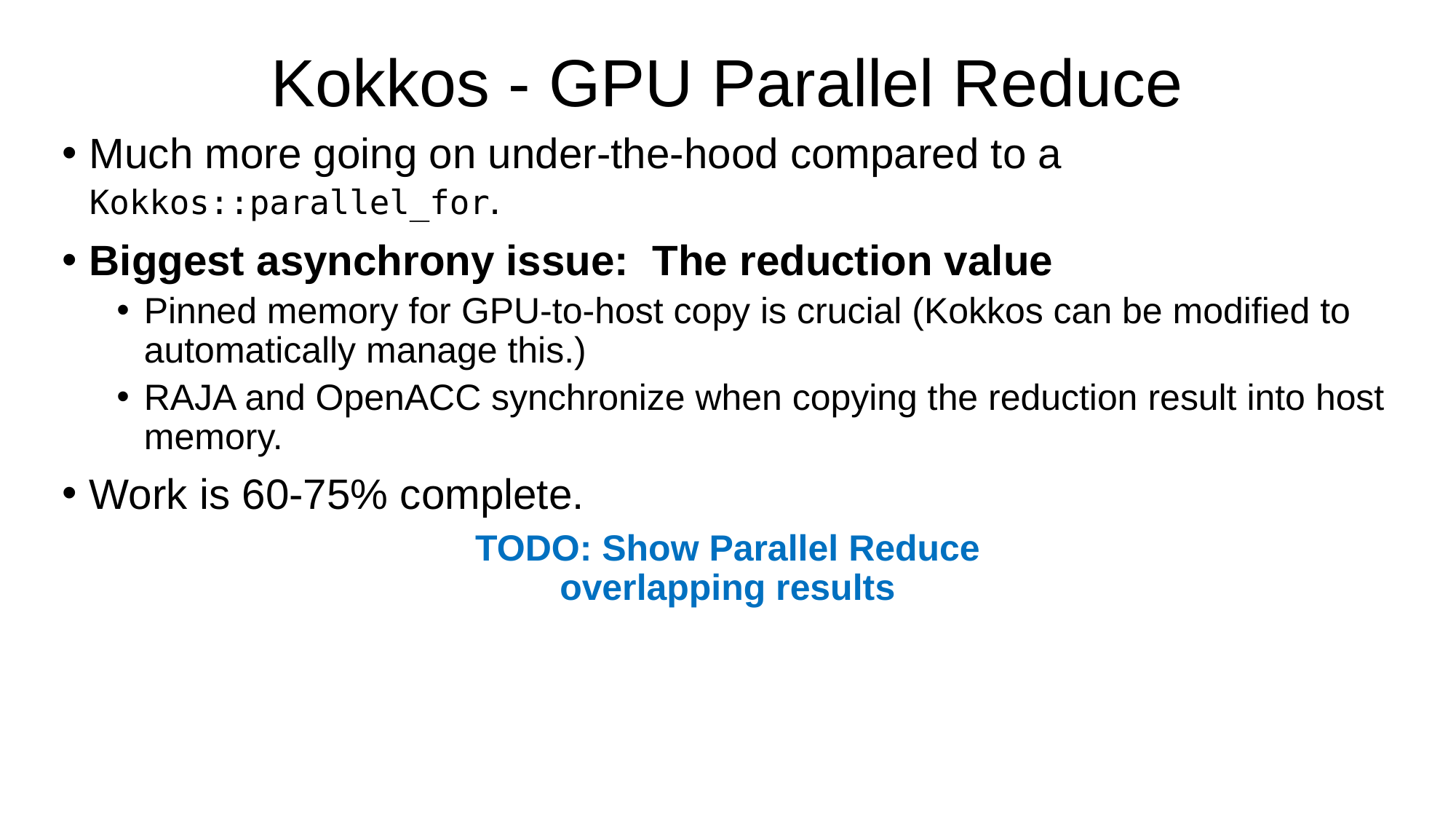

# Kokkos - GPU Parallel Reduce
Much more going on under-the-hood compared to a Kokkos::parallel_for.
Biggest asynchrony issue:  The reduction value
Pinned memory for GPU-to-host copy is crucial (Kokkos can be modified to automatically manage this.)
RAJA and OpenACC synchronize when copying the reduction result into host memory.
Work is 60-75% complete.

TODO: Show Parallel Reduce overlapping results